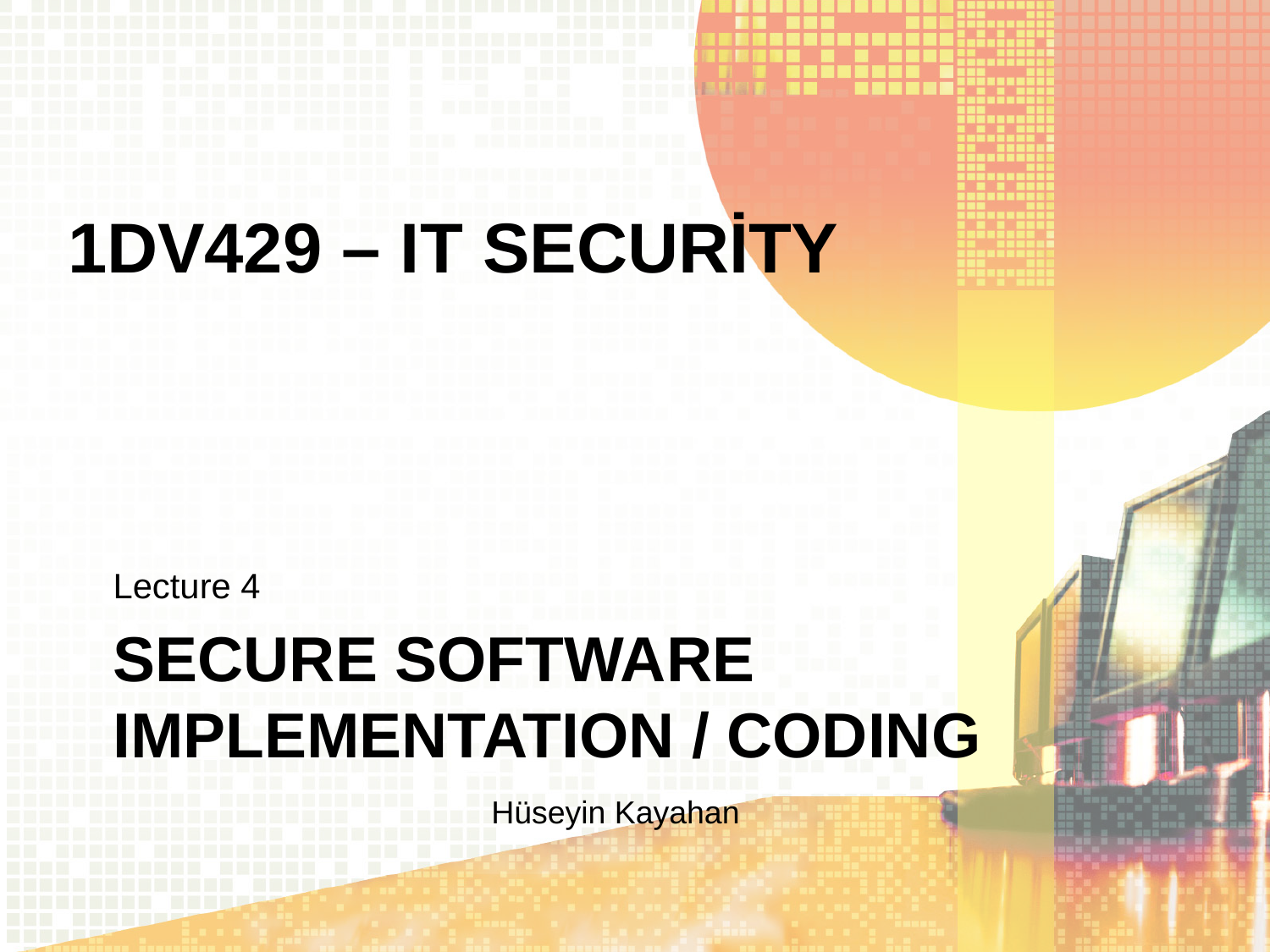

1DV429 – IT Security
Lecture 4
# Secure software IMPLEMENTATION / CODING
		Hüseyin Kayahan